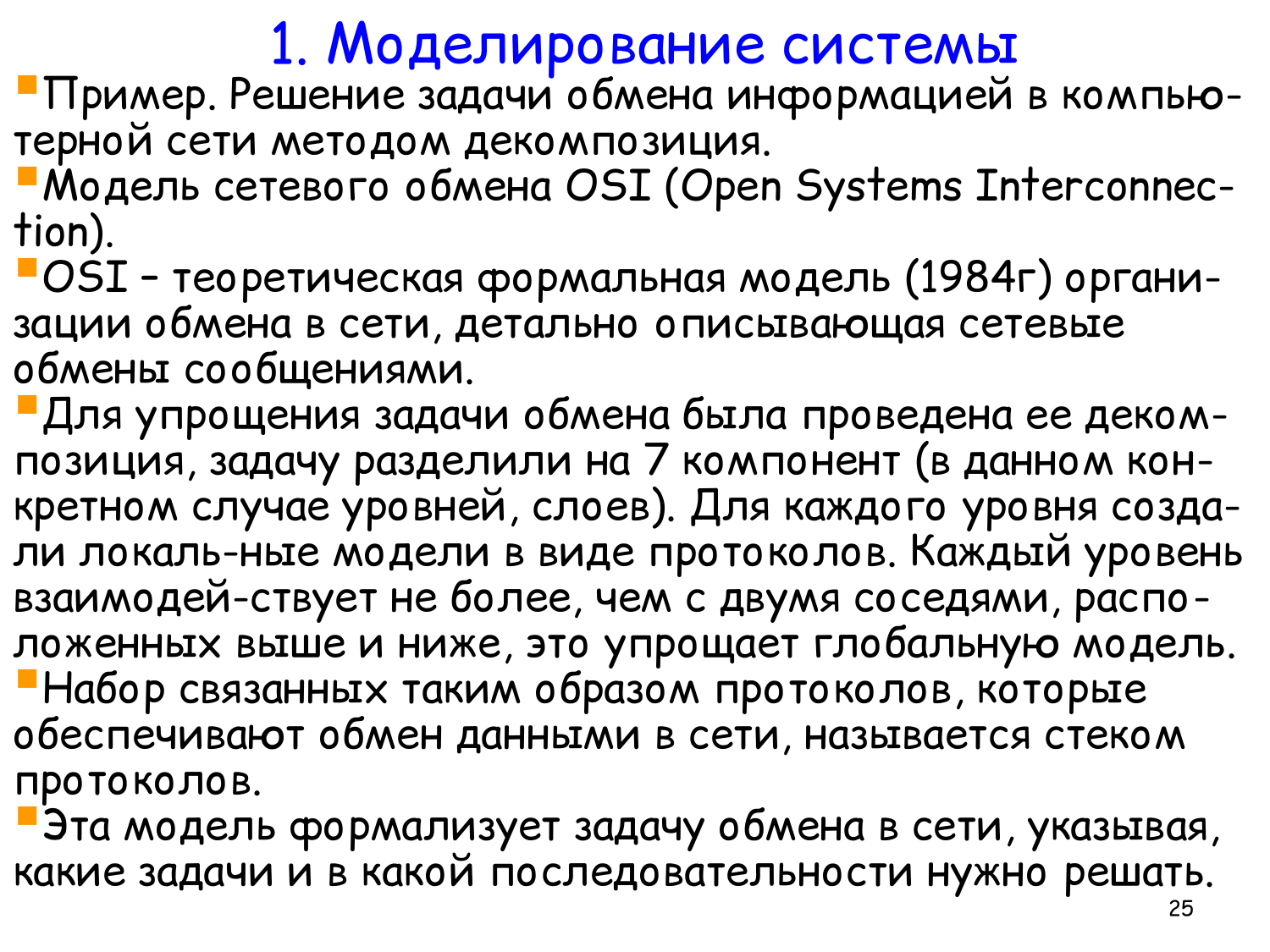

1. Моделирование системы
Пример. Решение задачи обмена информацией в компью-терной сети методом декомпозиция.
Модель сетевого обмена OSI (Open Systems Interconnec-tion).
OSI – теоретическая формальная модель (1984г) органи-зации обмена в сети, детально описывающая сетевые обмены сообщениями.
Для упрощения задачи обмена была проведена ее деком-позиция, задачу разделили на 7 компонент (в данном кон-кретном случае уровней, слоев). Для каждого уровня созда-ли локаль-ные модели в виде протоколов. Каждый уровень взаимодей-ствует не более, чем с двумя соседями, распо-ложенных выше и ниже, это упрощает глобальную модель.
Набор связанных таким образом протоколов, которые обеспечивают обмен данными в сети, называется стеком протоколов.
Эта модель формализует задачу обмена в сети, указывая, какие задачи и в какой последовательности нужно решать.
25